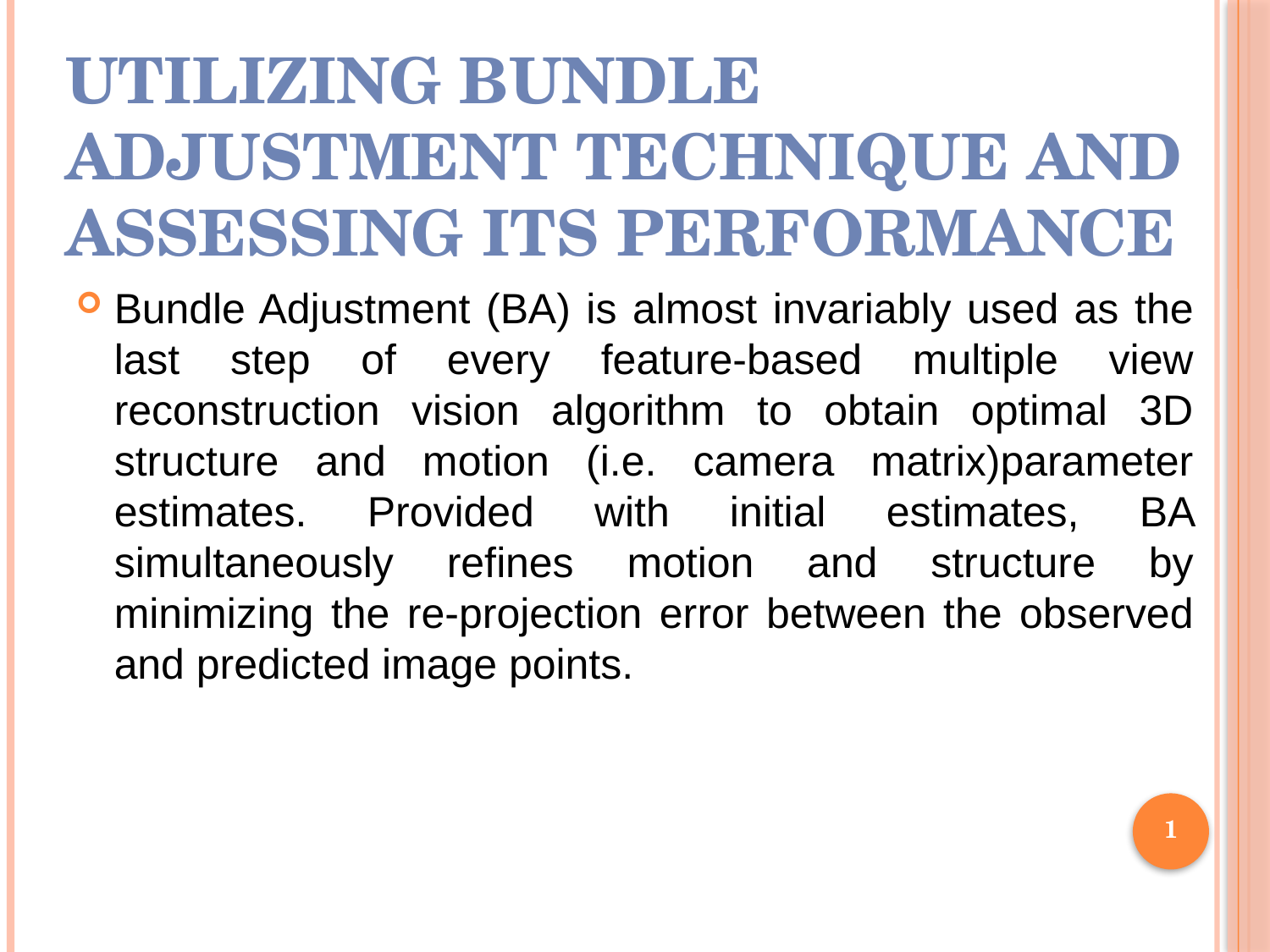

# Utilizing Bundle Adjustment technique and assessing its performance
Bundle Adjustment (BA) is almost invariably used as the last step of every feature-based multiple view reconstruction vision algorithm to obtain optimal 3D structure and motion (i.e. camera matrix)parameter estimates. Provided with initial estimates, BA simultaneously refines motion and structure by minimizing the re-projection error between the observed and predicted image points.

1